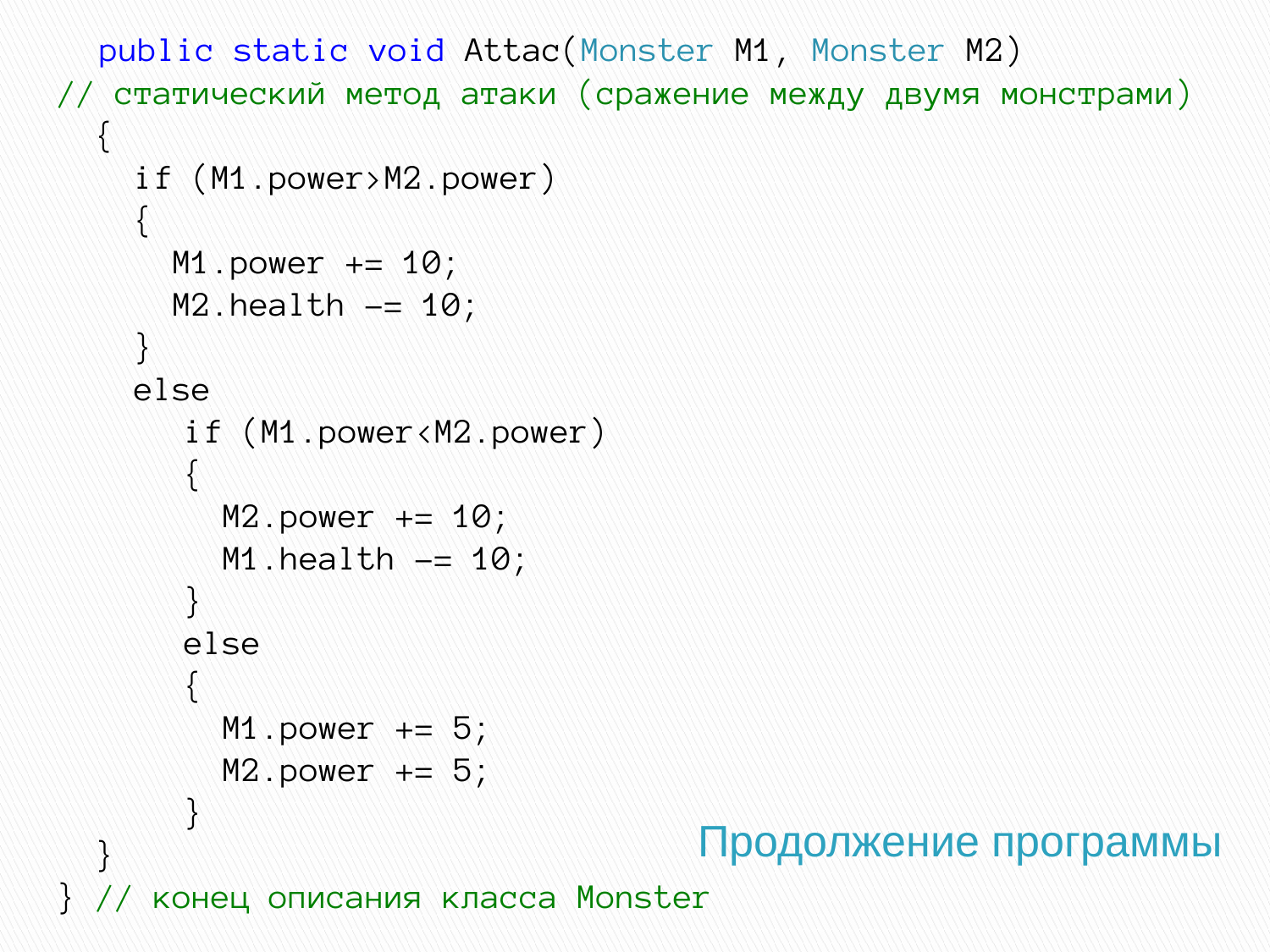

public static void Attac(Monster M1, Monster M2)
// статический метод атаки (сражение между двумя монстрами)
  {
    if (M1.power>M2.power)
    {
      M1.power += 10;
      M2.health -= 10;
    }
    else
 	if (M1.power<M2.power)
  	{
   	  M2.power += 10;
   	  M1.health -= 10;
  	}
	else
	{
	  M1.power += 5;
	  M2.power += 5;
	}
  }
} // конец описания класса Monster

# Продолжение программы